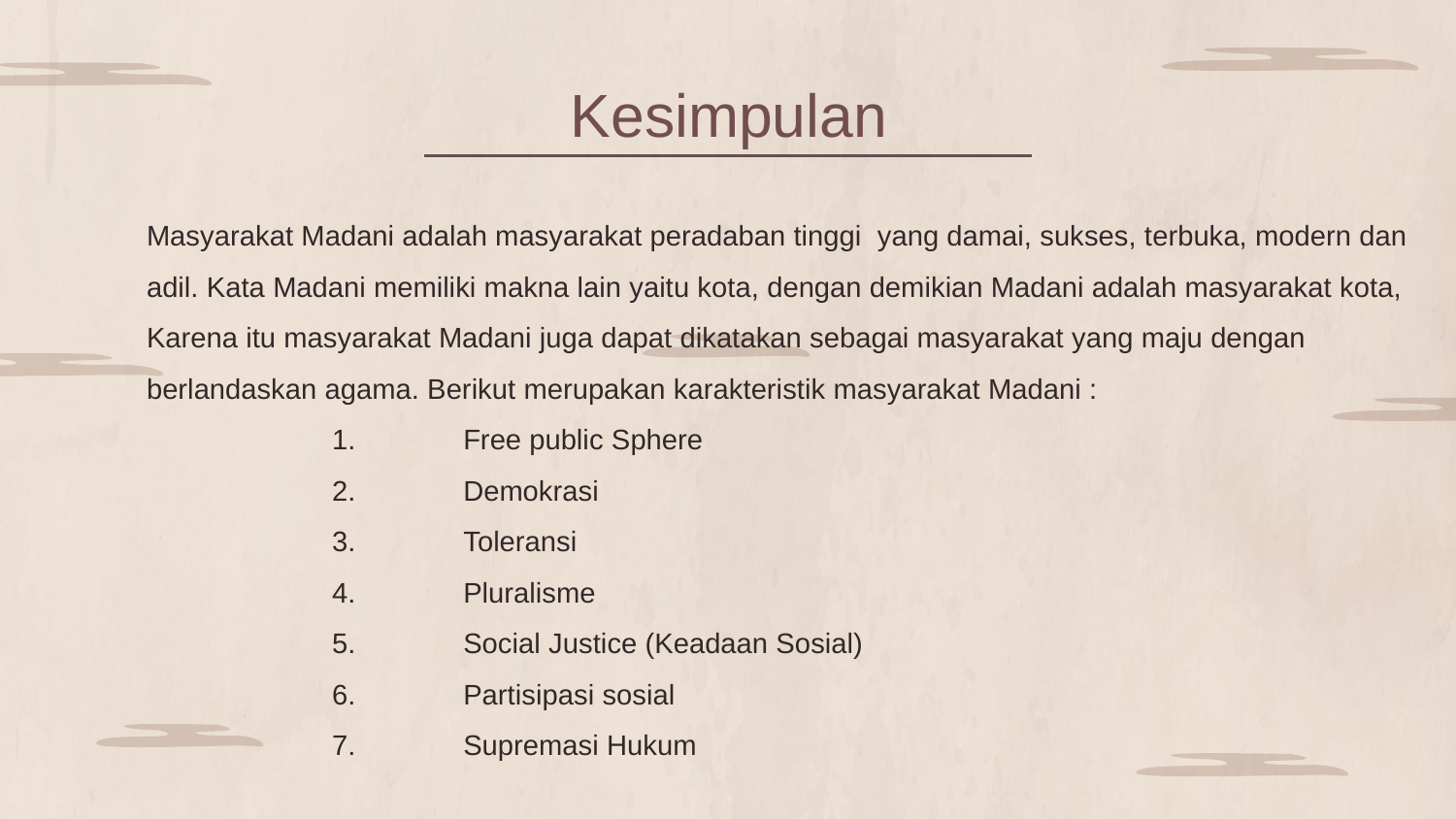

# Kesimpulan

Masyarakat Madani adalah masyarakat peradaban tinggi  yang damai, sukses, terbuka, modern dan adil. Kata Madani memiliki makna lain yaitu kota, dengan demikian Madani adalah masyarakat kota, Karena itu masyarakat Madani juga dapat dikatakan sebagai masyarakat yang maju dengan berlandaskan agama. Berikut merupakan karakteristik masyarakat Madani :
1.	Free public Sphere
2.	Demokrasi
3.	Toleransi
4.	Pluralisme
5.	Social Justice (Keadaan Sosial)
6.	Partisipasi sosial
7.	Supremasi Hukum